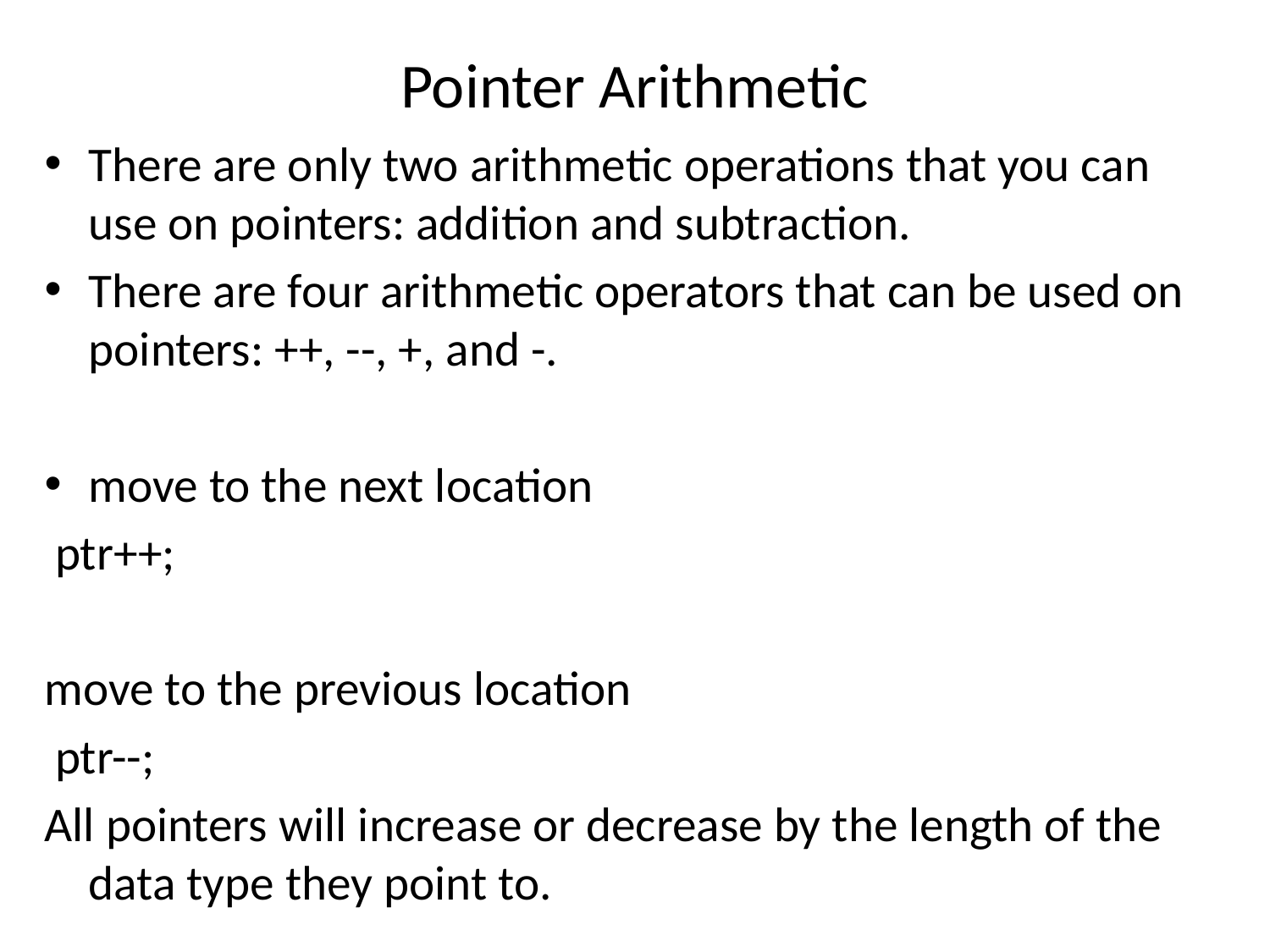

# Pointer Arithmetic
There are only two arithmetic operations that you can use on pointers: addition and subtraction.
There are four arithmetic operators that can be used on pointers: ++, --, +, and -.

move to the next location
 ptr++;

move to the previous location
 ptr--;
All pointers will increase or decrease by the length of the data type they point to.